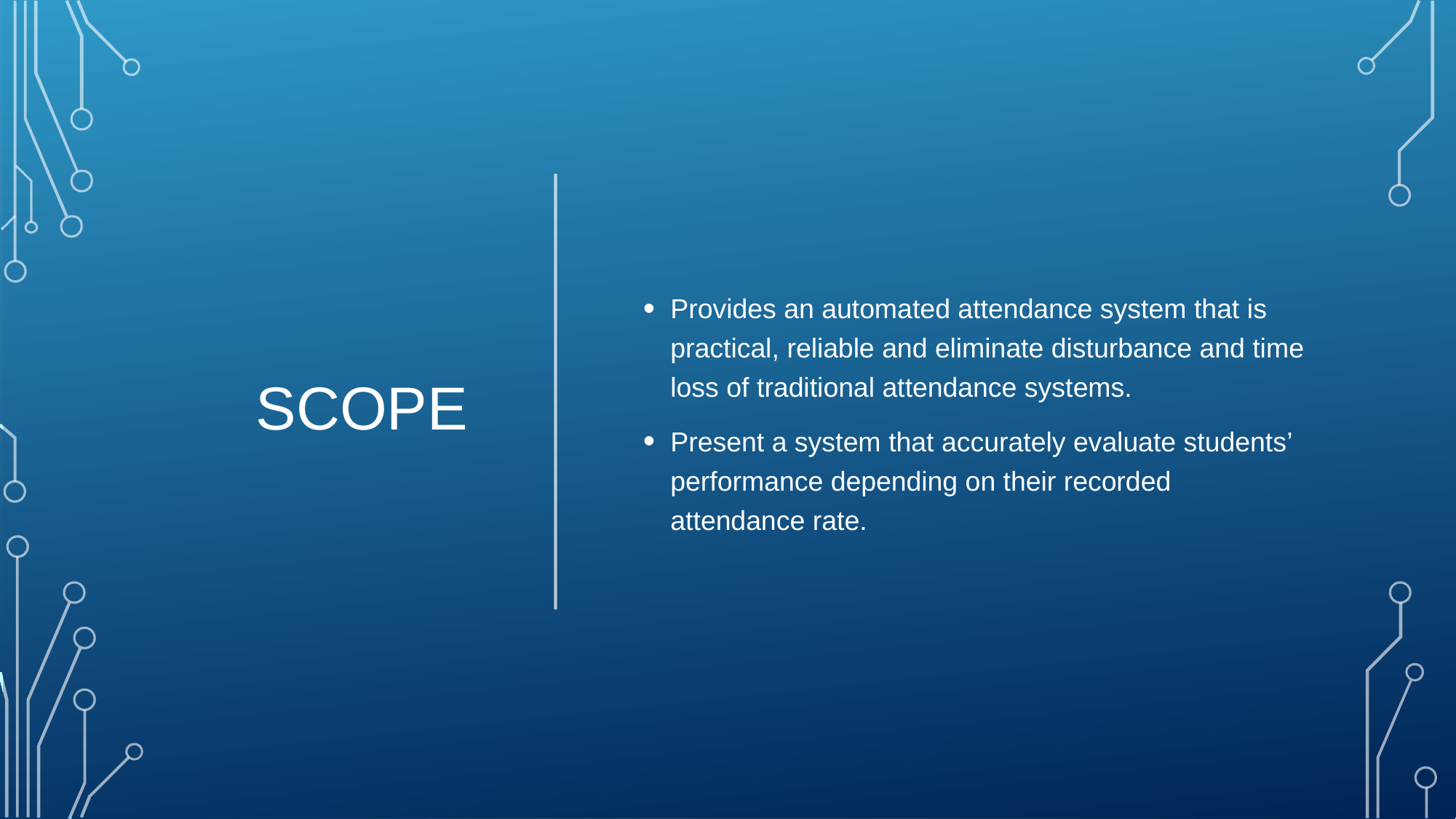

# Scope
Provides an automated attendance system that is practical, reliable and eliminate disturbance and time loss of traditional attendance systems.
Present a system that accurately evaluate students’ performance depending on their recorded attendance rate.